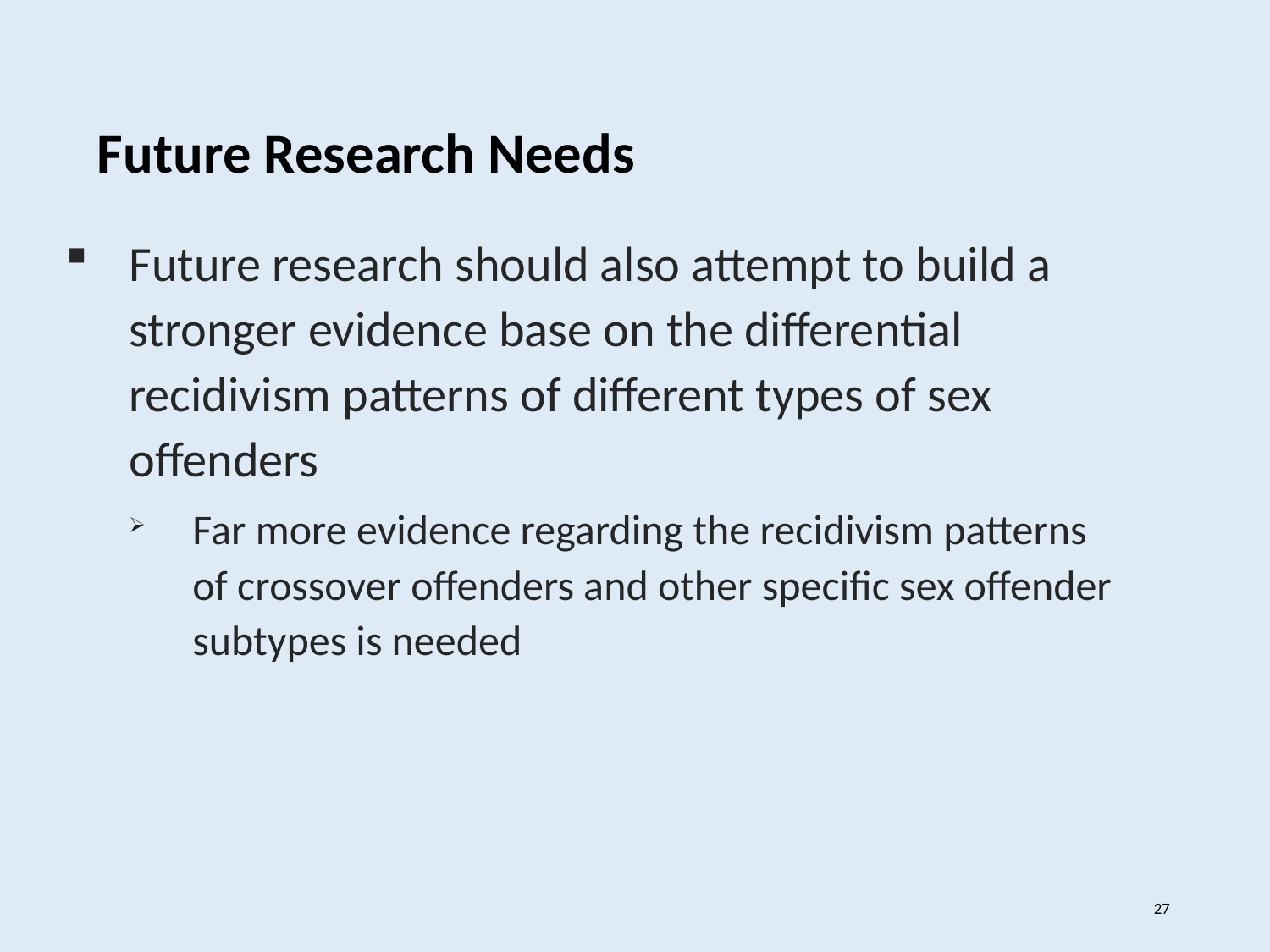

Future Research Needs
Future research should also attempt to build a stronger evidence base on the differential recidivism patterns of different types of sex offenders
Far more evidence regarding the recidivism patterns of crossover offenders and other specific sex offender subtypes is needed
27